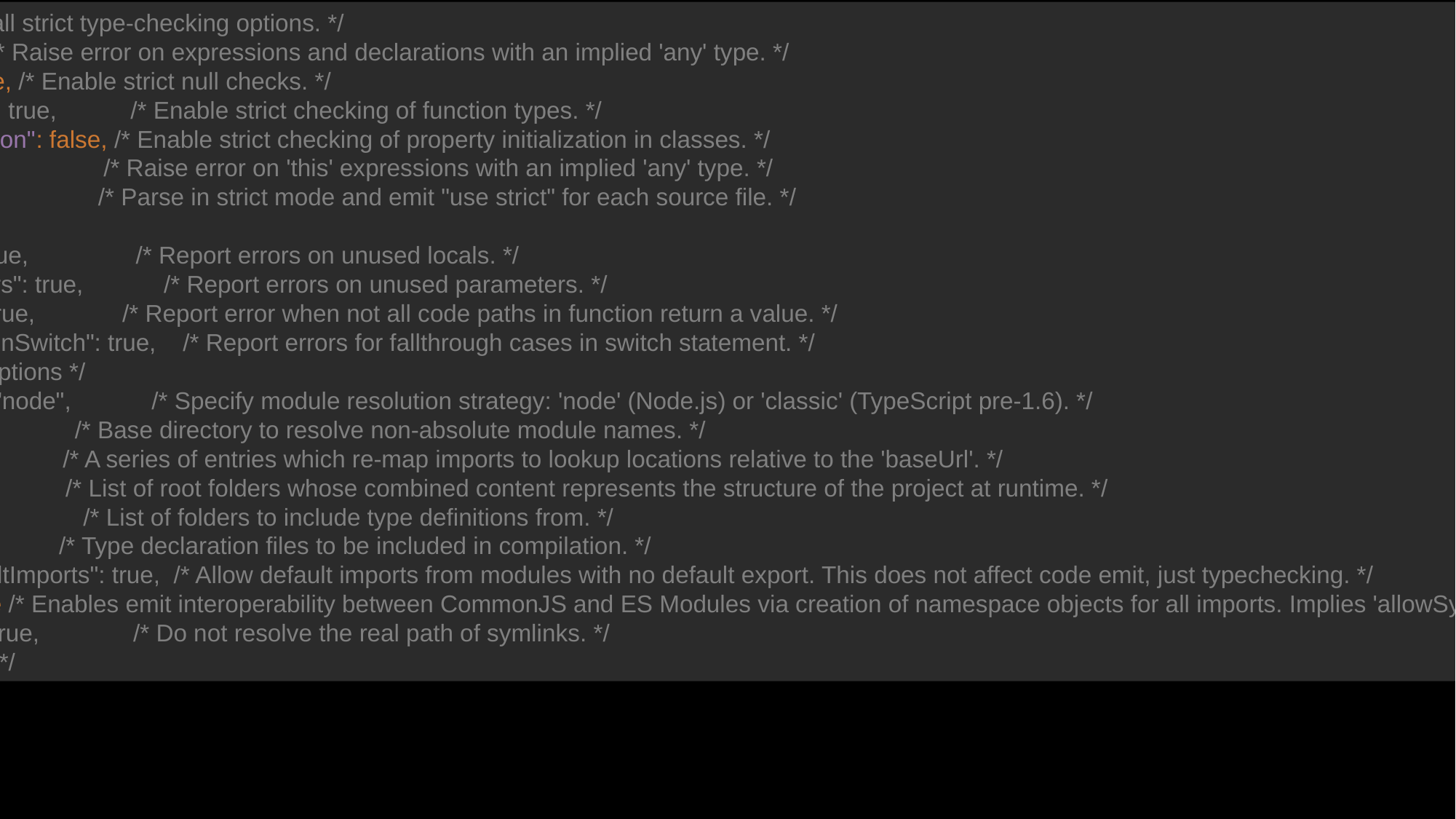

"strict": true, /* Enable all strict type-checking options. */
"noImplicitAny": false, /* Raise error on expressions and declarations with an implied 'any' type. */
"strictNullChecks": false, /* Enable strict null checks. */
// "strictFunctionTypes": true,           /* Enable strict checking of function types. */
"strictPropertyInitialization": false, /* Enable strict checking of property initialization in classes. */
// "noImplicitThis": true,                /* Raise error on 'this' expressions with an implied 'any' type. */
// "alwaysStrict": true,                  /* Parse in strict mode and emit "use strict" for each source file. */
/* Additional Checks */
// "noUnusedLocals": true,                /* Report errors on unused locals. */
// "noUnusedParameters": true,            /* Report errors on unused parameters. */
// "noImplicitReturns": true,             /* Report error when not all code paths in function return a value. */
// "noFallthroughCasesInSwitch": true,    /* Report errors for fallthrough cases in switch statement. */
/* Module Resolution Options */
// "moduleResolution": "node",            /* Specify module resolution strategy: 'node' (Node.js) or 'classic' (TypeScript pre-1.6). */
// "baseUrl": "./",                       /* Base directory to resolve non-absolute module names. */
// "paths": {},                           /* A series of entries which re-map imports to lookup locations relative to the 'baseUrl'. */
// "rootDirs": [],                        /* List of root folders whose combined content represents the structure of the project at runtime. */
// "typeRoots": [],                       /* List of folders to include type definitions from. */
// "types": [],                           /* Type declaration files to be included in compilation. */
// "allowSyntheticDefaultImports": true,  /* Allow default imports from modules with no default export. This does not affect code emit, just typechecking. */
"esModuleInterop": true /* Enables emit interoperability between CommonJS and ES Modules via creation of namespace objects for all imports. Implies 'allowSyntheticDefaultImports'. */
// "preserveSymlinks": true,              /* Do not resolve the real path of symlinks. */
/* Source Map Options */